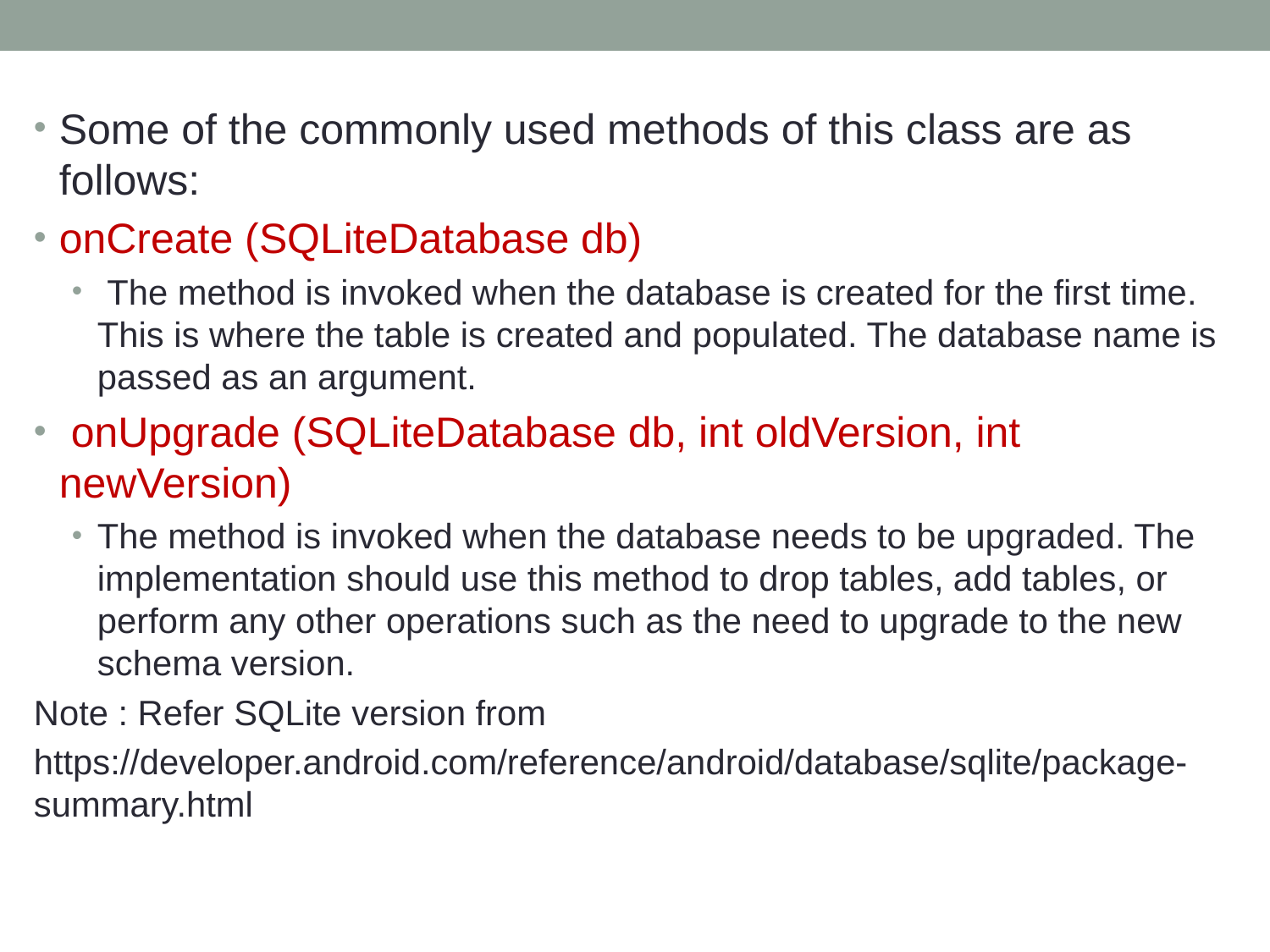

Some of the commonly used methods of this class are as follows:
onCreate (SQLiteDatabase db)
 The method is invoked when the database is created for the first time. This is where the table is created and populated. The database name is passed as an argument.
 onUpgrade (SQLiteDatabase db, int oldVersion, int newVersion)
The method is invoked when the database needs to be upgraded. The implementation should use this method to drop tables, add tables, or perform any other operations such as the need to upgrade to the new schema version.
Note : Refer SQLite version from
https://developer.android.com/reference/android/database/sqlite/package-summary.html